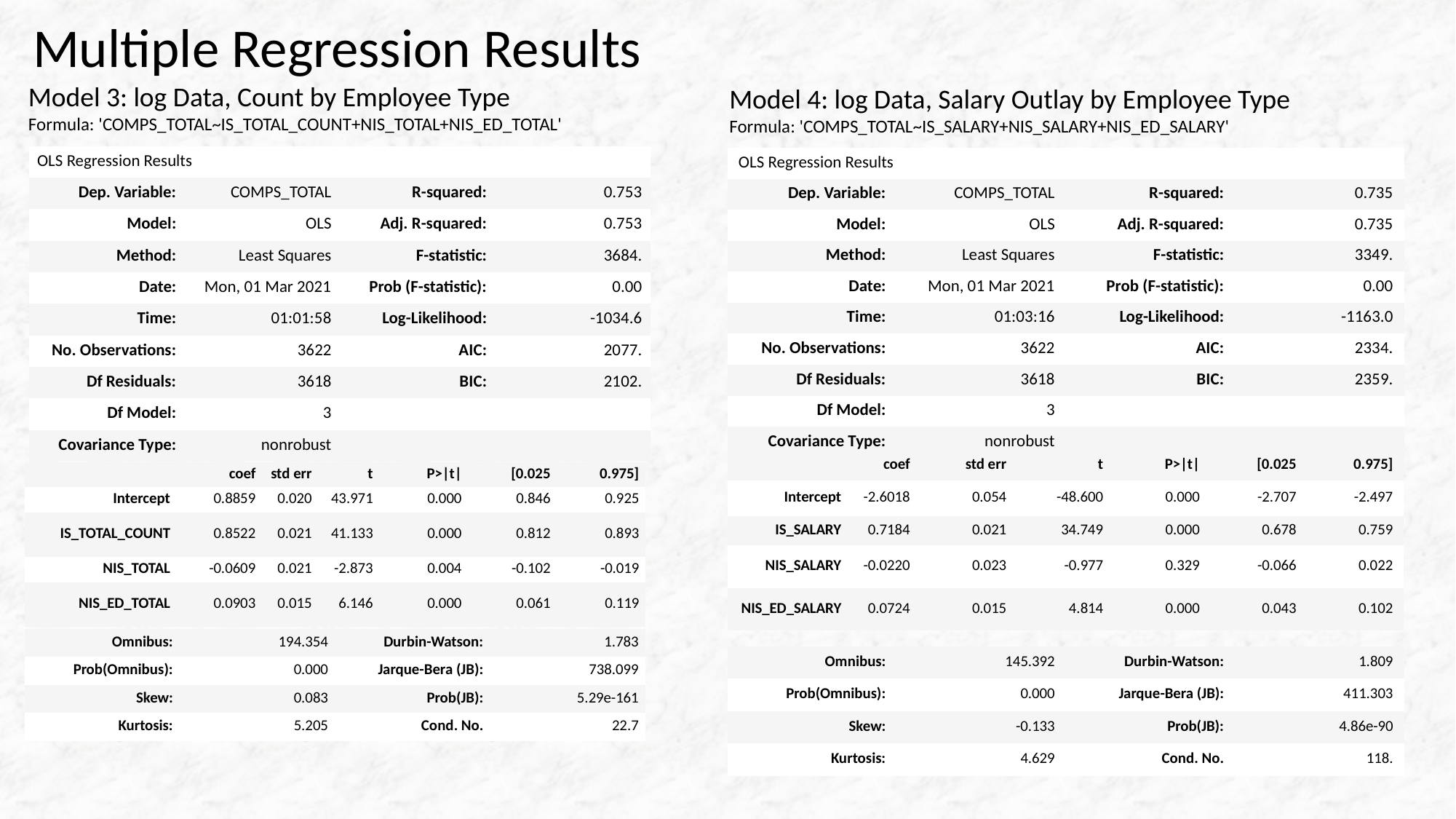

# Multiple Regression Results
Model 3: log Data, Count by Employee Type
Formula: 'COMPS_TOTAL~IS_TOTAL_COUNT+NIS_TOTAL+NIS_ED_TOTAL'
Model 4: log Data, Salary Outlay by Employee Type
Formula: 'COMPS_TOTAL~IS_SALARY+NIS_SALARY+NIS_ED_SALARY'
| OLS Regression Results |  |  |  |
| --- | --- | --- | --- |
| Dep. Variable: | COMPS\_TOTAL | R-squared: | 0.753 |
| Model: | OLS | Adj. R-squared: | 0.753 |
| Method: | Least Squares | F-statistic: | 3684. |
| Date: | Mon, 01 Mar 2021 | Prob (F-statistic): | 0.00 |
| Time: | 01:01:58 | Log-Likelihood: | -1034.6 |
| No. Observations: | 3622 | AIC: | 2077. |
| Df Residuals: | 3618 | BIC: | 2102. |
| Df Model: | 3 |  |  |
| Covariance Type: | nonrobust |  |  |
| OLS Regression Results |  |  |  |
| --- | --- | --- | --- |
| Dep. Variable: | COMPS\_TOTAL | R-squared: | 0.735 |
| Model: | OLS | Adj. R-squared: | 0.735 |
| Method: | Least Squares | F-statistic: | 3349. |
| Date: | Mon, 01 Mar 2021 | Prob (F-statistic): | 0.00 |
| Time: | 01:03:16 | Log-Likelihood: | -1163.0 |
| No. Observations: | 3622 | AIC: | 2334. |
| Df Residuals: | 3618 | BIC: | 2359. |
| Df Model: | 3 |  |  |
| Covariance Type: | nonrobust |  |  |

|  | coef | std err | t | P>|t| | [0.025 | 0.975] |
| --- | --- | --- | --- | --- | --- | --- |
| Intercept | -2.6018 | 0.054 | -48.600 | 0.000 | -2.707 | -2.497 |
| IS\_SALARY | 0.7184 | 0.021 | 34.749 | 0.000 | 0.678 | 0.759 |
| NIS\_SALARY | -0.0220 | 0.023 | -0.977 | 0.329 | -0.066 | 0.022 |
| NIS\_ED\_SALARY | 0.0724 | 0.015 | 4.814 | 0.000 | 0.043 | 0.102 |
|  | coef | std err | t | P>|t| | [0.025 | 0.975] |
| --- | --- | --- | --- | --- | --- | --- |
| Intercept | 0.8859 | 0.020 | 43.971 | 0.000 | 0.846 | 0.925 |
| IS\_TOTAL\_COUNT | 0.8522 | 0.021 | 41.133 | 0.000 | 0.812 | 0.893 |
| NIS\_TOTAL | -0.0609 | 0.021 | -2.873 | 0.004 | -0.102 | -0.019 |
| NIS\_ED\_TOTAL | 0.0903 | 0.015 | 6.146 | 0.000 | 0.061 | 0.119 |
| Omnibus: | 194.354 | Durbin-Watson: | 1.783 |
| --- | --- | --- | --- |
| Prob(Omnibus): | 0.000 | Jarque-Bera (JB): | 738.099 |
| Skew: | 0.083 | Prob(JB): | 5.29e-161 |
| Kurtosis: | 5.205 | Cond. No. | 22.7 |
| Omnibus: | 145.392 | Durbin-Watson: | 1.809 |
| --- | --- | --- | --- |
| Prob(Omnibus): | 0.000 | Jarque-Bera (JB): | 411.303 |
| Skew: | -0.133 | Prob(JB): | 4.86e-90 |
| Kurtosis: | 4.629 | Cond. No. | 118. |